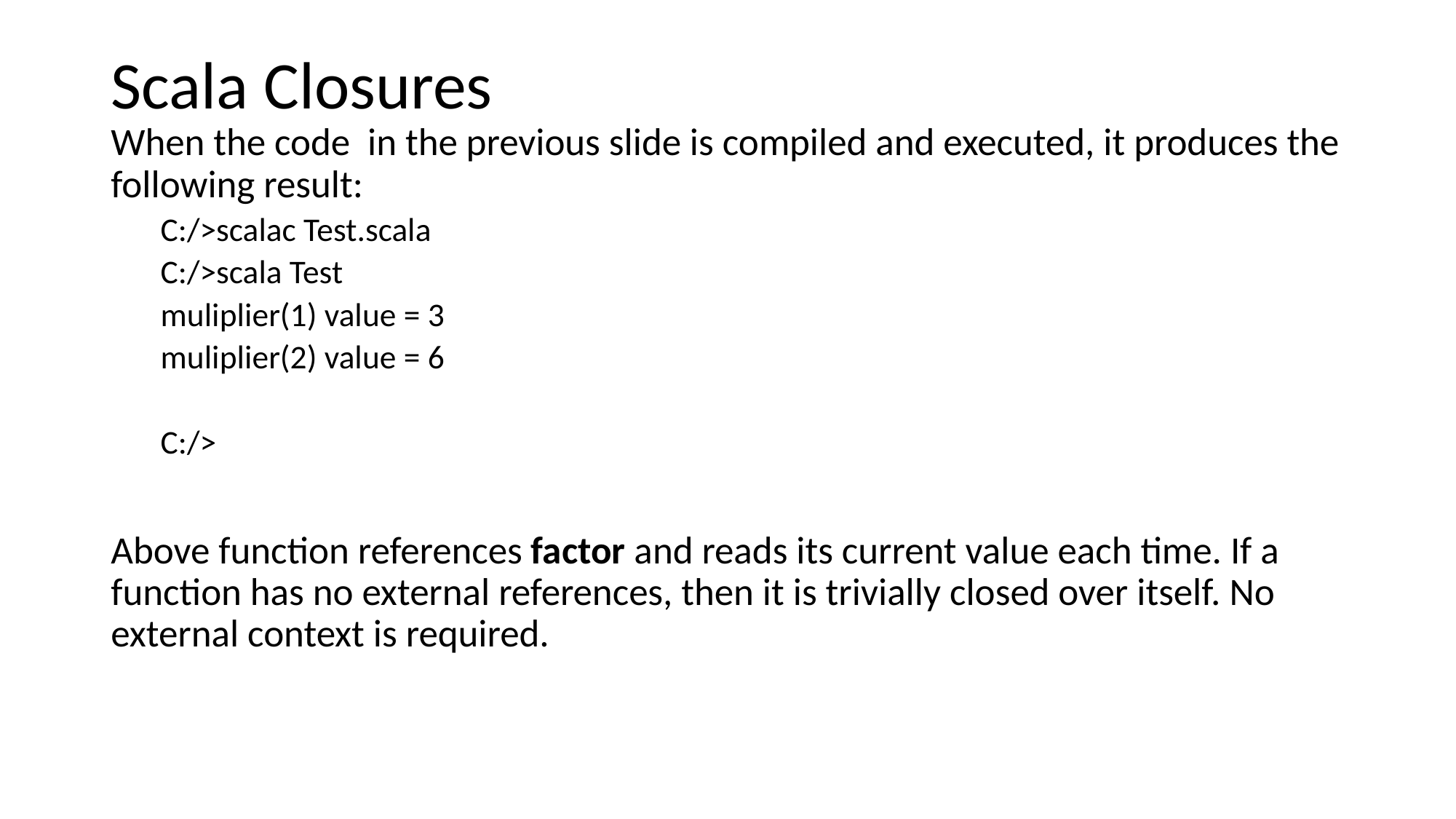

# Scala Closures
When the code  in the previous slide is compiled and executed, it produces the following result:
C:/>scalac Test.scala
C:/>scala Test
muliplier(1) value = 3
muliplier(2) value = 6

C:/>

Above function references factor and reads its current value each time. If a function has no external references, then it is trivially closed over itself. No external context is required.